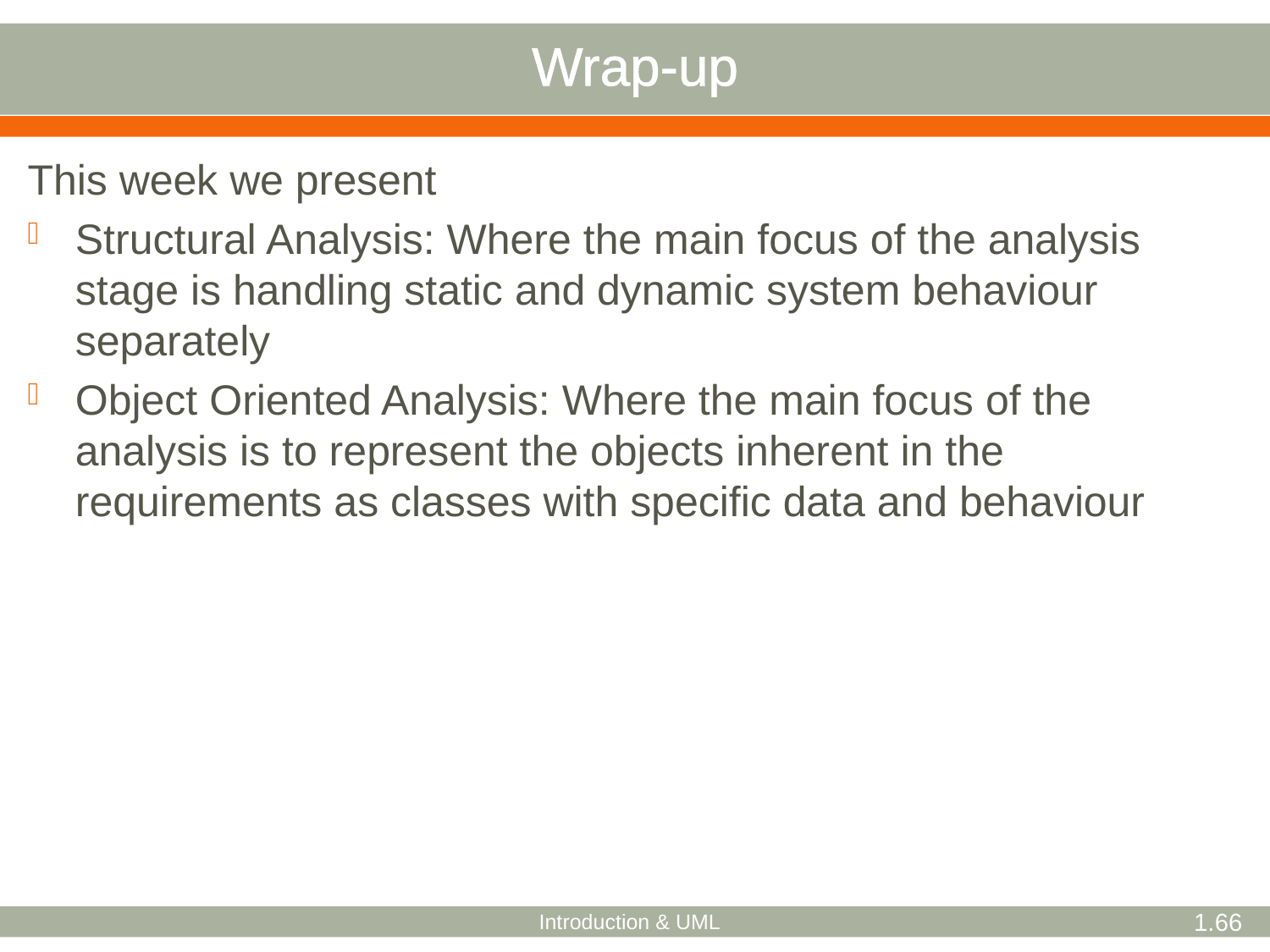

# Wrap-up
This week we present
Structural Analysis: Where the main focus of the analysis stage is handling static and dynamic system behaviour separately
Object Oriented Analysis: Where the main focus of the analysis is to represent the objects inherent in the requirements as classes with specific data and behaviour

Introduction & UML
1.66